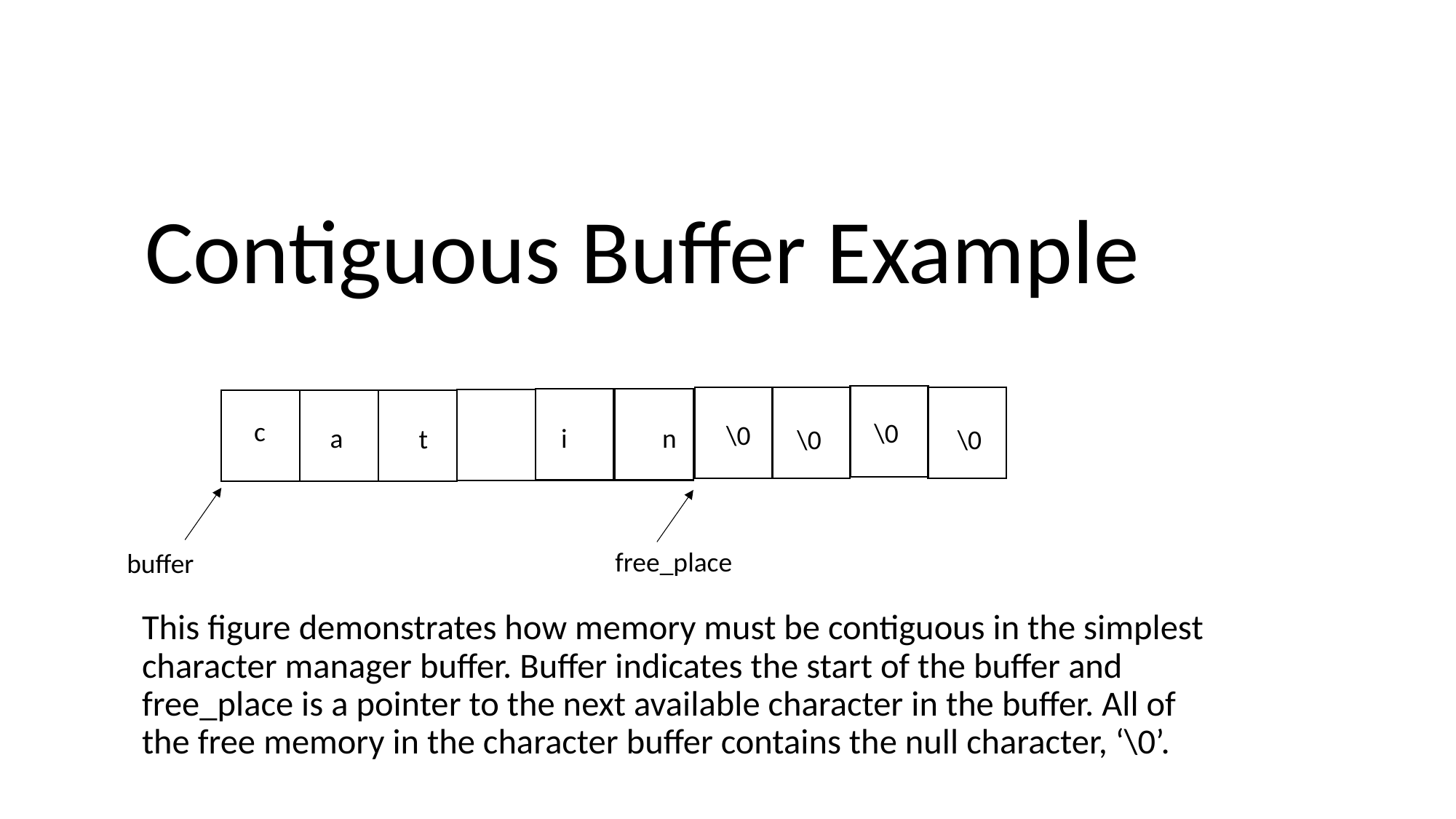

# Contiguous Buffer Example

c
\0
\0
a
i
n
t

\0
\0
free_place
buffer
This figure demonstrates how memory must be contiguous in the simplest character manager buffer. Buffer indicates the start of the buffer and free_place is a pointer to the next available character in the buffer. All of the free memory in the character buffer contains the null character, ‘\0’.